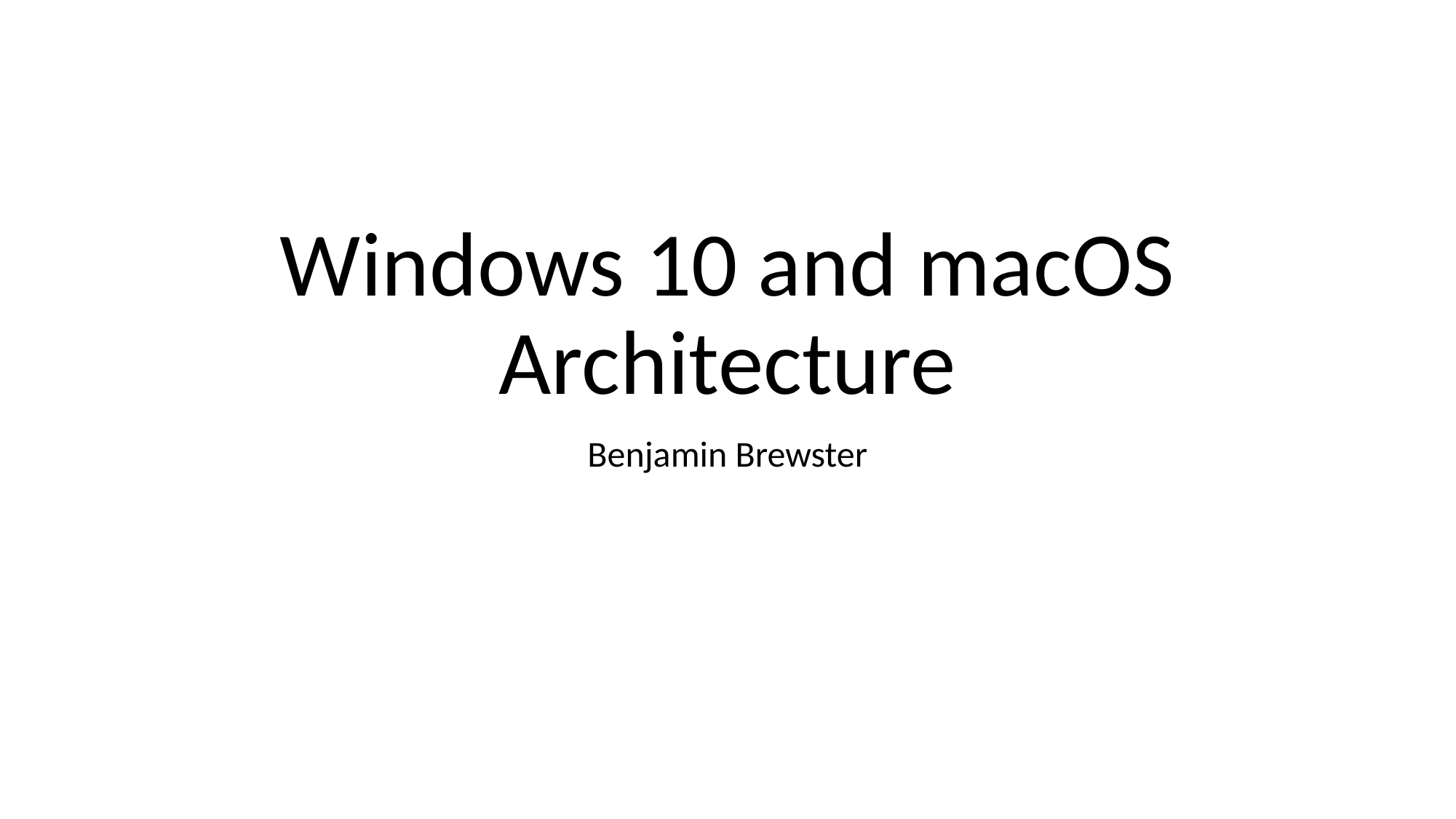

# Windows 10 and macOS Architecture
Benjamin Brewster